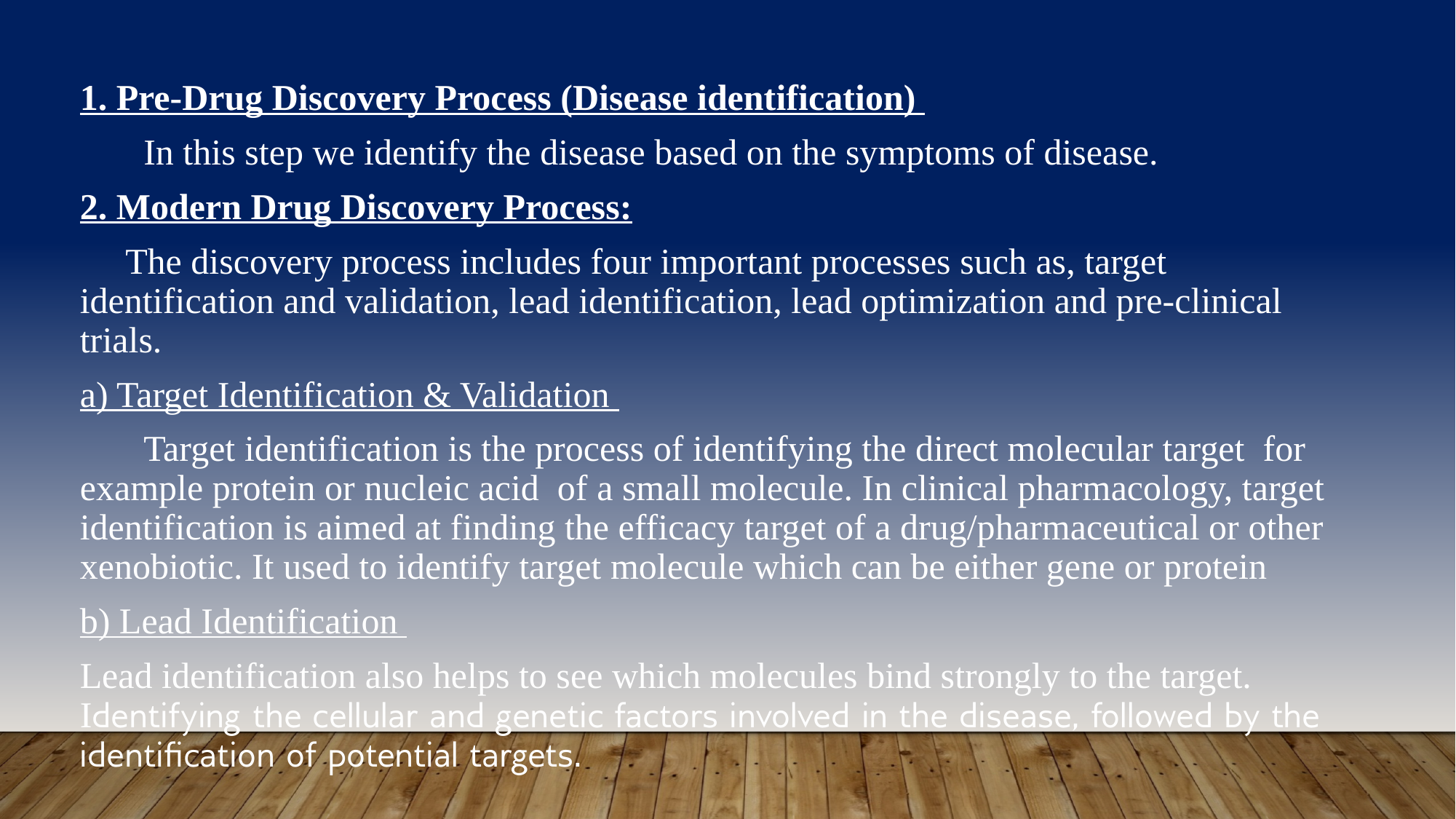

1. Pre-Drug Discovery Process (Disease identification)
       In this step we identify the disease based on the symptoms of disease.
2. Modern Drug Discovery Process:
     The discovery process includes four important processes such as, target identification and validation, lead identification, lead optimization and pre-clinical trials.
a) Target Identification & Validation
       Target identification is the process of identifying the direct molecular target  for example protein or nucleic acid  of a small molecule. In clinical pharmacology, target identification is aimed at finding the efficacy target of a drug/pharmaceutical or other xenobiotic. It used to identify target molecule which can be either gene or protein
b) Lead Identification
Lead identification also helps to see which molecules bind strongly to the target. Identifying the cellular and genetic factors involved in the disease, followed by the identification of potential targets.